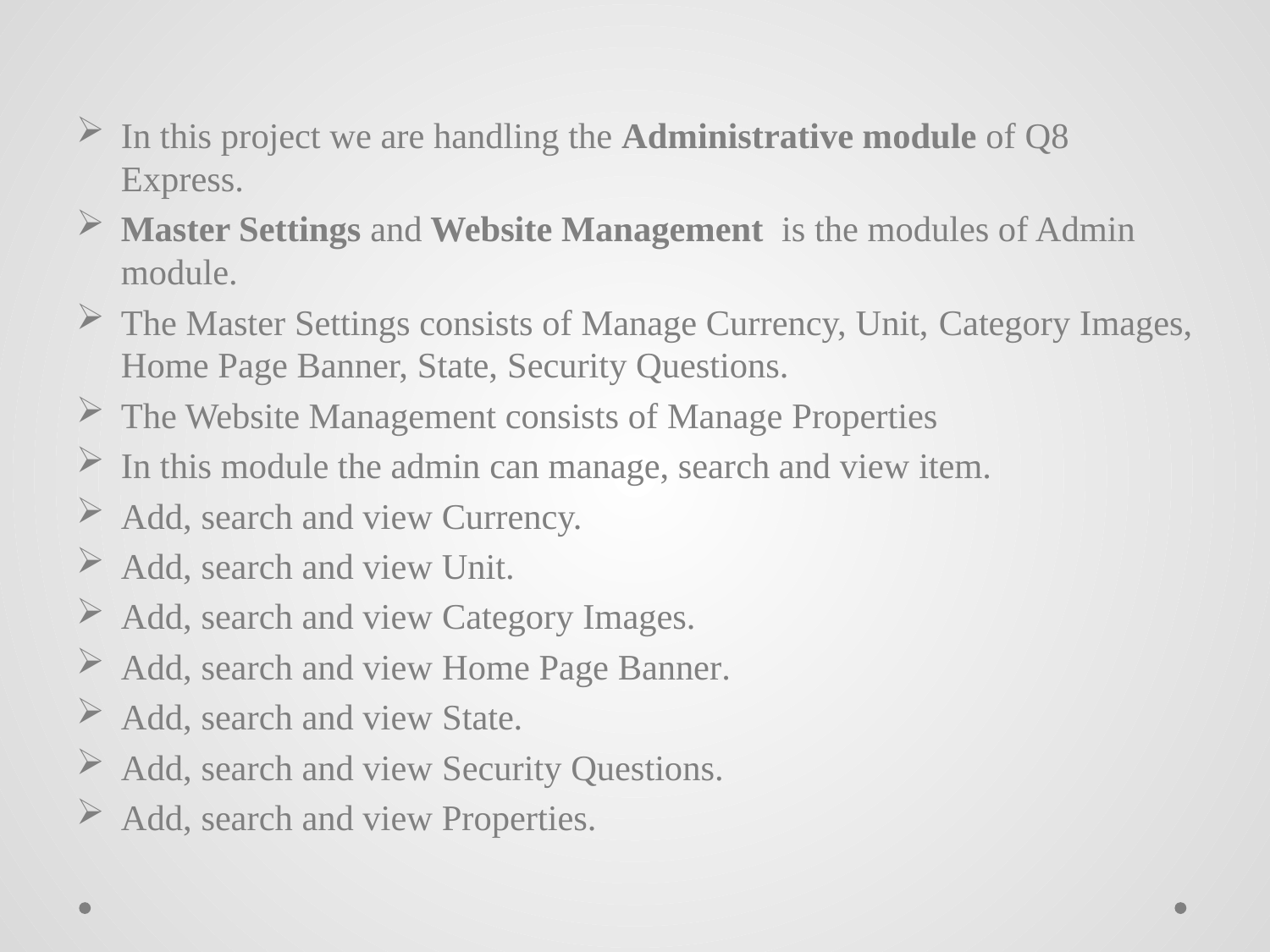

In this project we are handling the Administrative module of Q8 Express.
Master Settings and Website Management  is the modules of Admin module.
The Master Settings consists of Manage Currency, Unit, Category Images, Home Page Banner, State, Security Questions.
The Website Management consists of Manage Properties
In this module the admin can manage, search and view item.
Add, search and view Currency.
Add, search and view Unit.
Add, search and view Category Images.
Add, search and view Home Page Banner.
Add, search and view State.
Add, search and view Security Questions.
Add, search and view Properties.